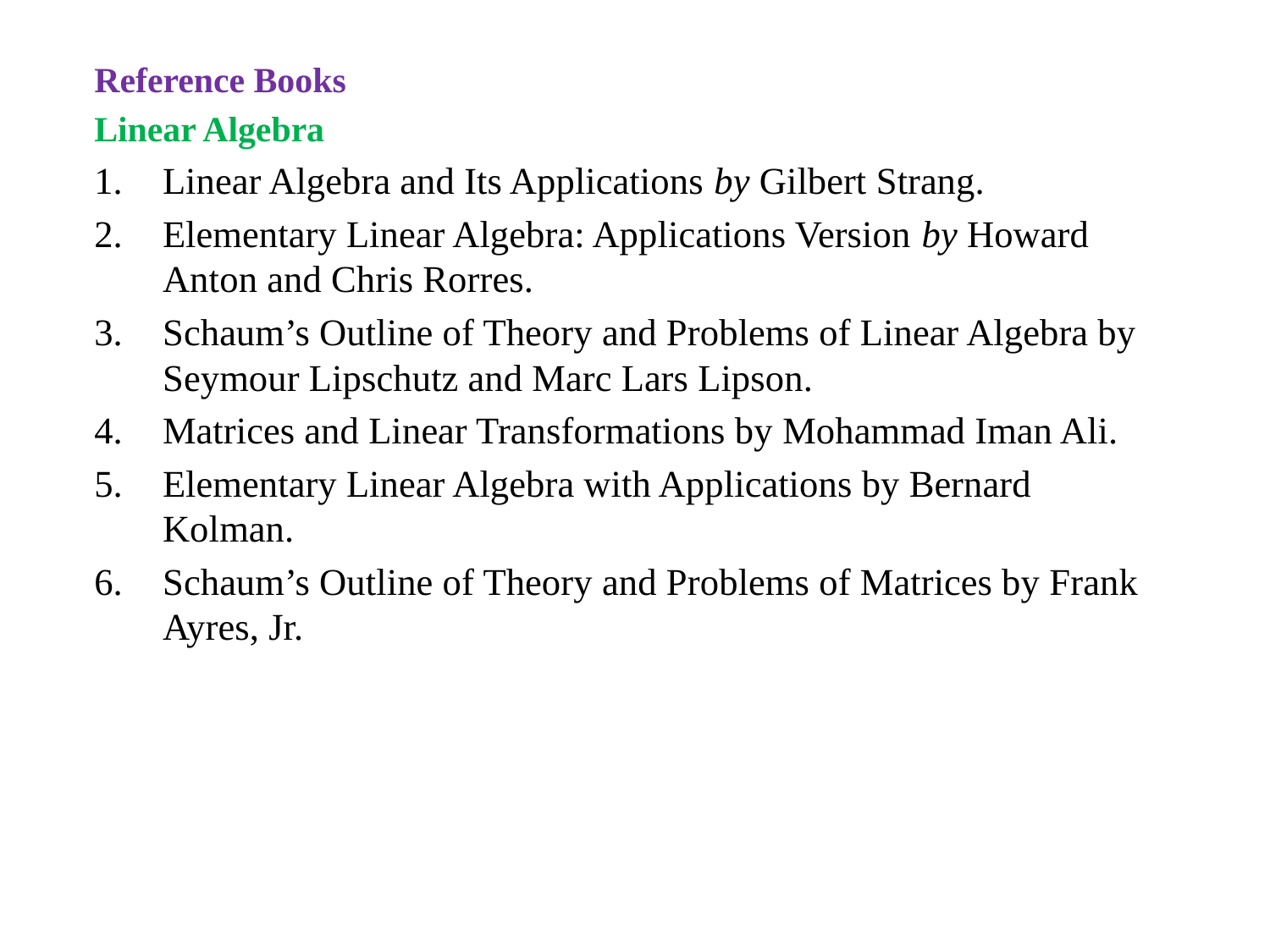

Reference Books
Linear Algebra
Linear Algebra and Its Applications by Gilbert Strang.
Elementary Linear Algebra: Applications Version by Howard Anton and Chris Rorres.
Schaum’s Outline of Theory and Problems of Linear Algebra by Seymour Lipschutz and Marc Lars Lipson.
Matrices and Linear Transformations by Mohammad Iman Ali.
Elementary Linear Algebra with Applications by Bernard Kolman.
Schaum’s Outline of Theory and Problems of Matrices by Frank Ayres, Jr.